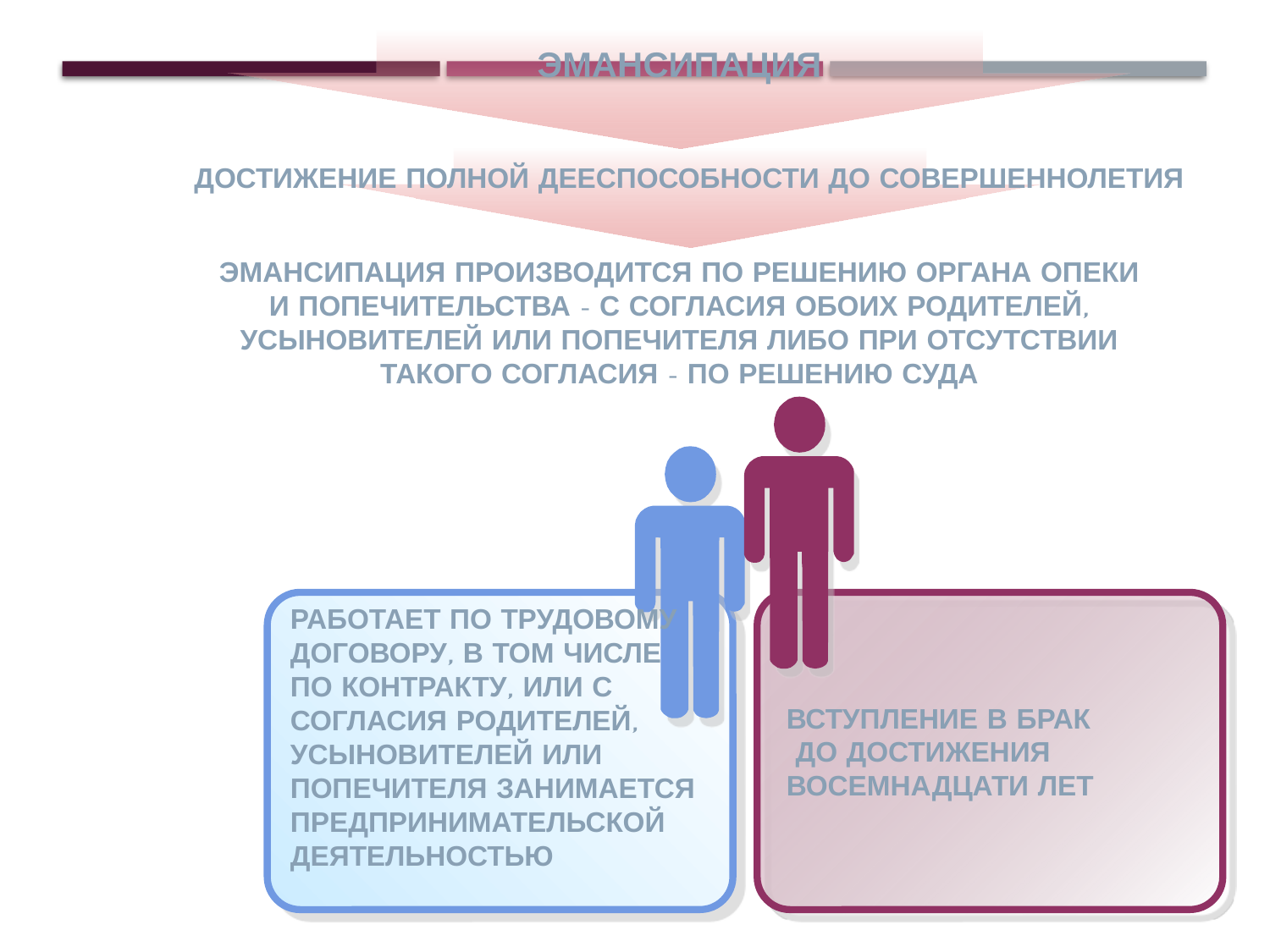

Эмансипация
Достижение полной дееспособности до совершеннолетия
Эмансипация производится по решению органа опеки и попечительства - с согласия обоих родителей, усыновителей или попечителя либо при отсутствии такого согласия - по решению суда

вступление в брак
 до достижения восемнадцати лет

работает по трудовому договору, в том числе по контракту, или с согласия родителей, усыновителей или попечителя занимается предпринимательской деятельностью